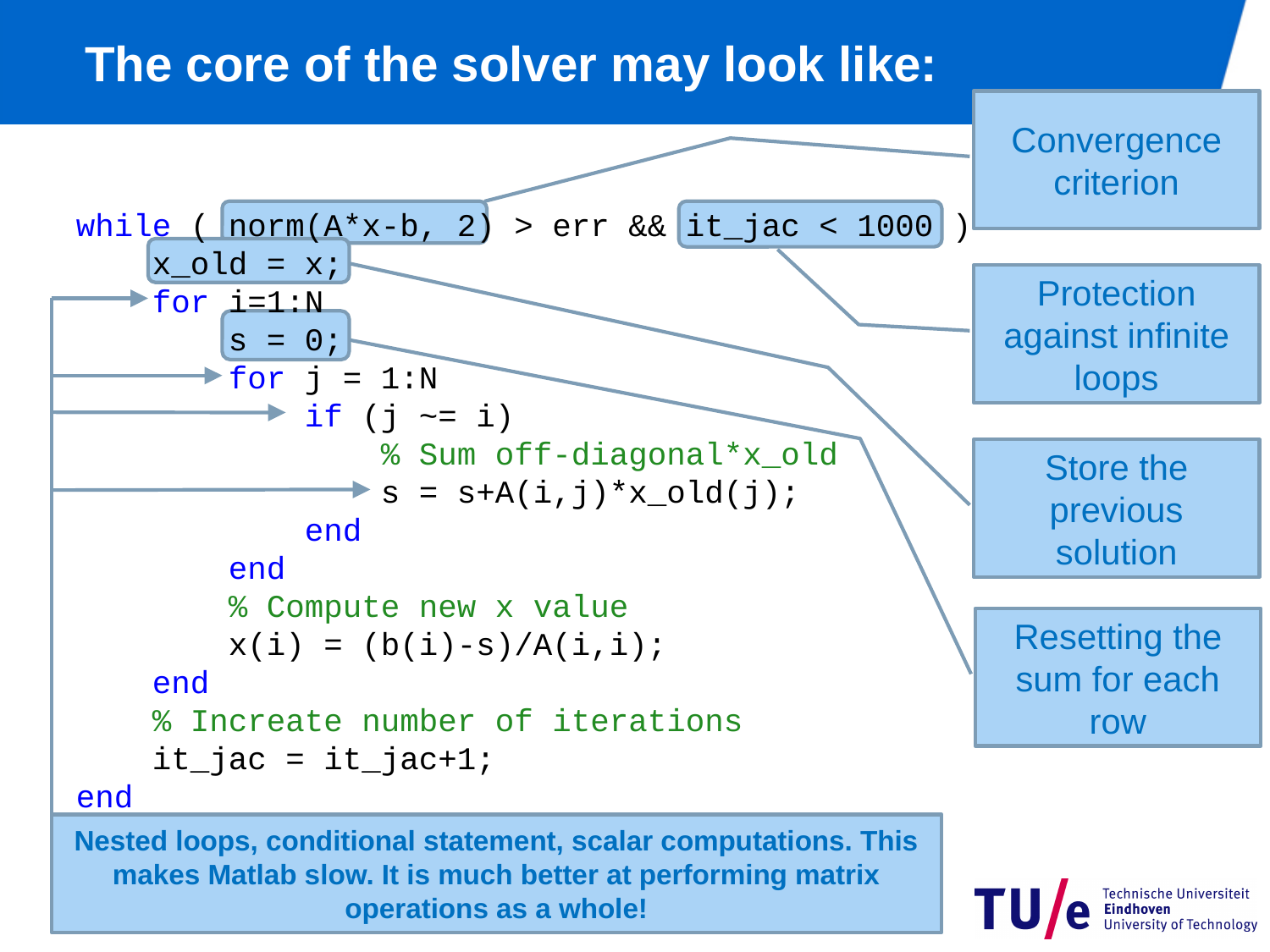

# The core of the solver may look like:
Convergence criterion

while ( norm(A*x-b, 2) > err && it_jac < 1000 )
    x_old = x;
    for i=1:N
        s = 0;
        for j = 1:N
            if (j ~= i)
                % Sum off-diagonal*x_old
                s = s+A(i,j)*x_old(j);
            end
        end
        % Compute new x value
        x(i) = (b(i)-s)/A(i,i);
    end
    % Increate number of iterations
    it_jac = it_jac+1;
end

Protection against infinite loops

Store the previous solution
Nested loops, conditional statement, scalar computations. This makes Matlab slow. It is much better at performing matrix operations as a whole!

Resetting the sum for each row